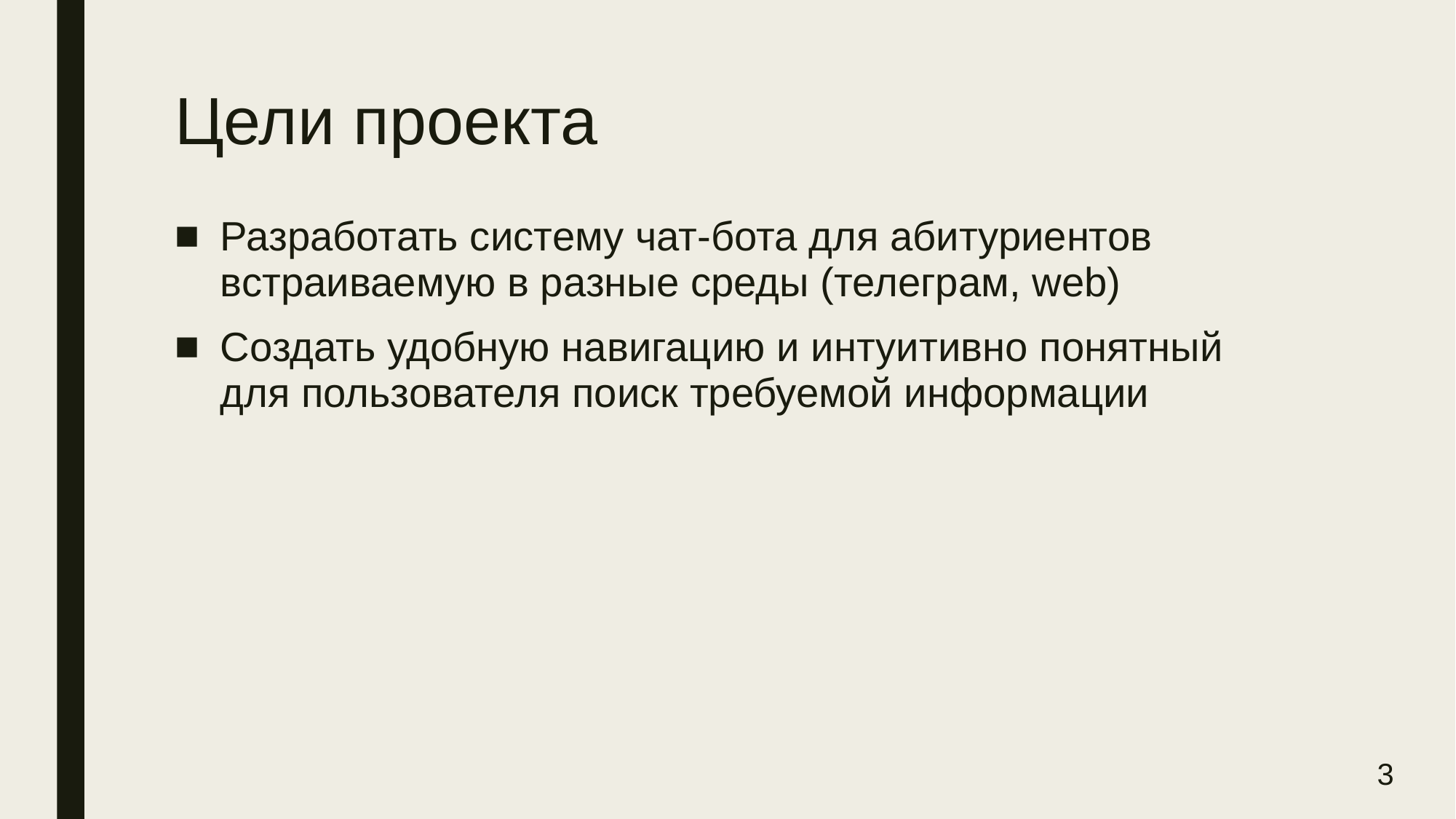

# Цели проекта
Разработать систему чат-бота для абитуриентов встраиваемую в разные среды (телеграм, web)
Создать удобную навигацию и интуитивно понятный для пользователя поиск требуемой информации

3